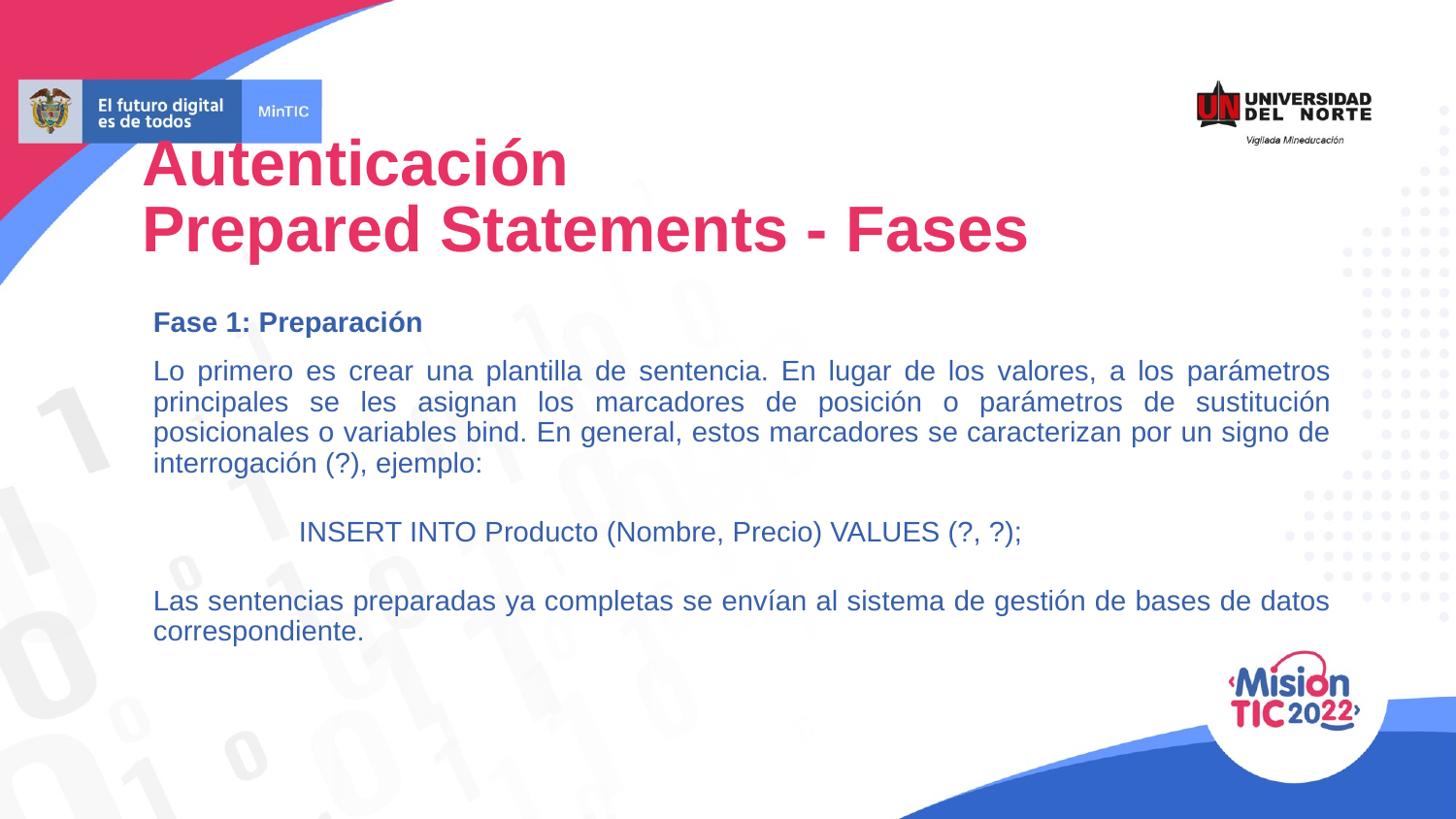

Autenticación
Prepared Statements - Fases
Fase 1: Preparación
Lo primero es crear una plantilla de sentencia. En lugar de los valores, a los parámetros principales se les asignan los marcadores de posición o parámetros de sustitución posicionales o variables bind. En general, estos marcadores se caracterizan por un signo de interrogación (?), ejemplo:

	INSERT INTO Producto (Nombre, Precio) VALUES (?, ?);

Las sentencias preparadas ya completas se envían al sistema de gestión de bases de datos correspondiente.